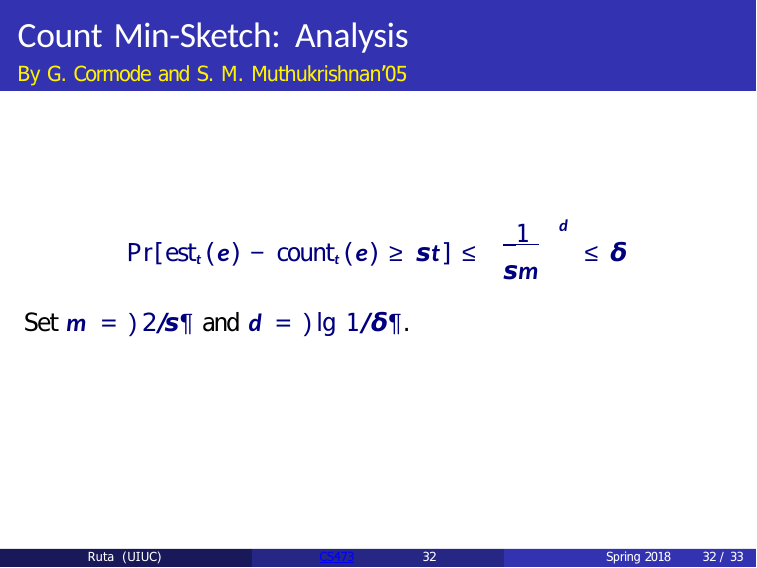

# Count Min-Sketch: Analysis
By G. Cormode and S. M. Muthukrishnan’05

  1
sm
d
Pr[estt (e) − countt (e) ≥ st] ≤

Set m  = )2/s¶ and d  = )lg 1/δ¶.
≤ δ

Ruta (UIUC)
CS473
32
Spring 2018
32 / 33